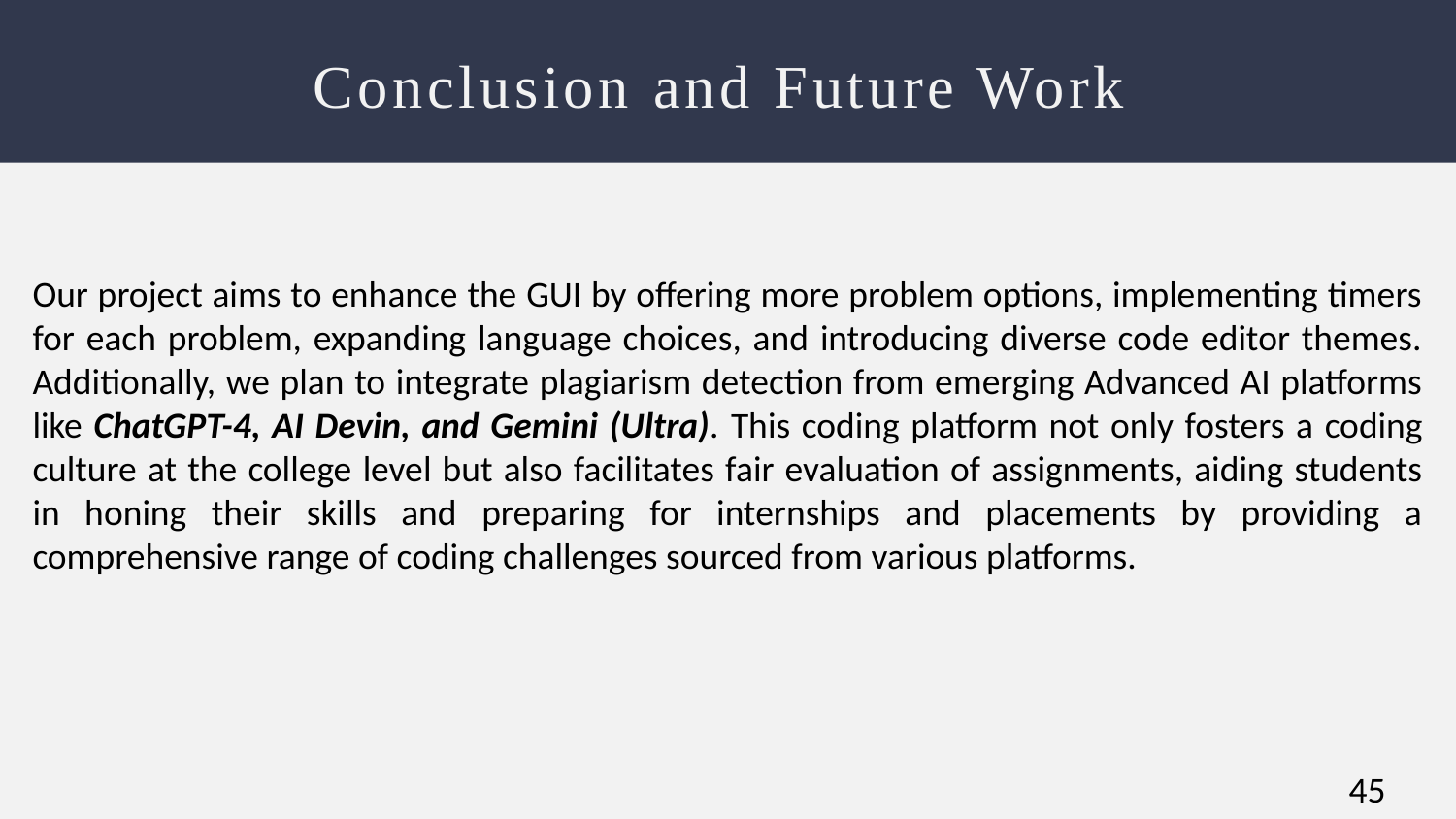

# Conclusion and Future Work
Our project aims to enhance the GUI by offering more problem options, implementing timers for each problem, expanding language choices, and introducing diverse code editor themes. Additionally, we plan to integrate plagiarism detection from emerging Advanced AI platforms like ChatGPT-4, AI Devin, and Gemini (Ultra). This coding platform not only fosters a coding culture at the college level but also facilitates fair evaluation of assignments, aiding students in honing their skills and preparing for internships and placements by providing a comprehensive range of coding challenges sourced from various platforms.
45